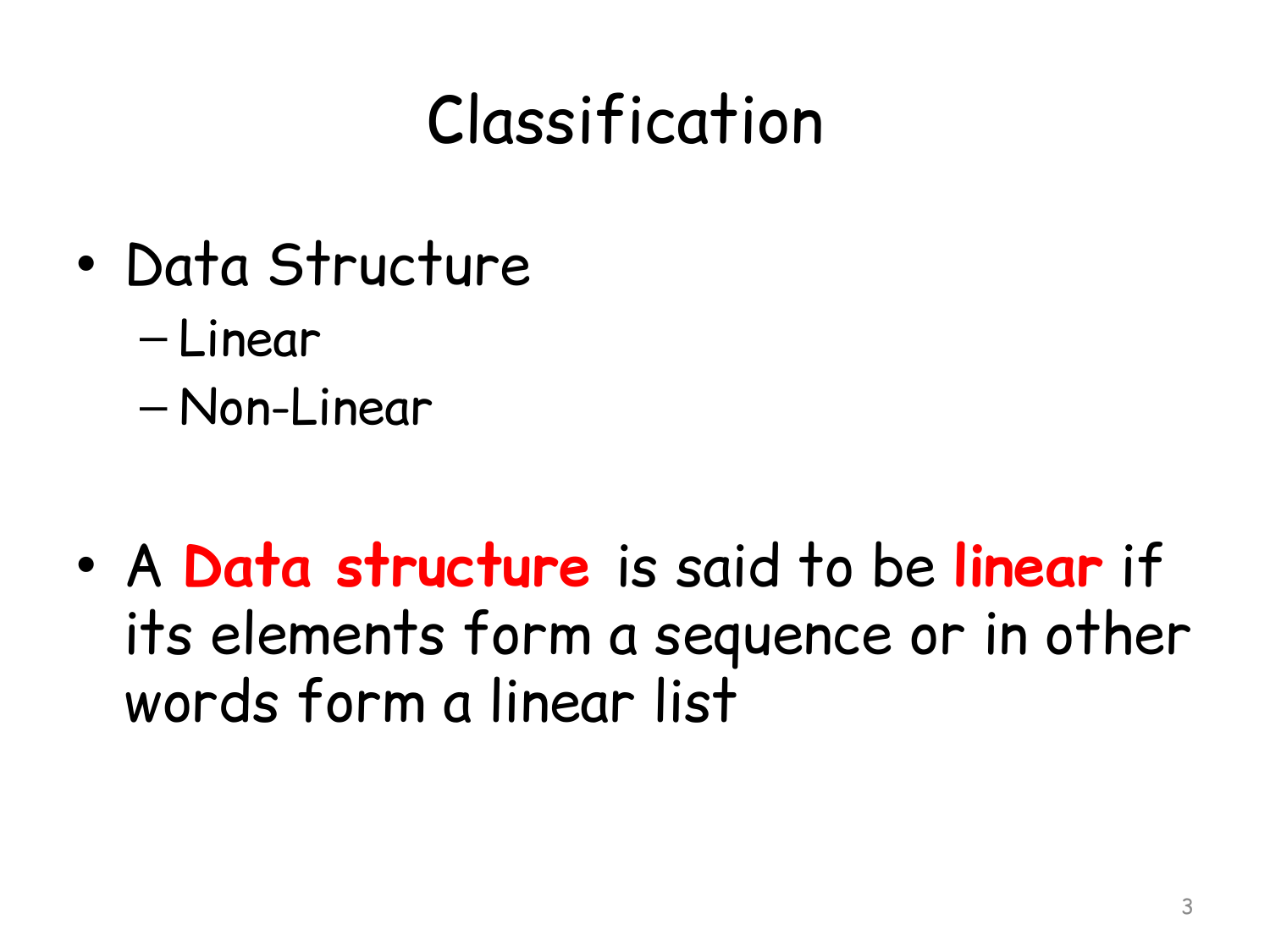

# Classification
Data Structure
Linear
Non-Linear

A Data structure is said to be linear if its elements form a sequence or in other words form a linear list

3